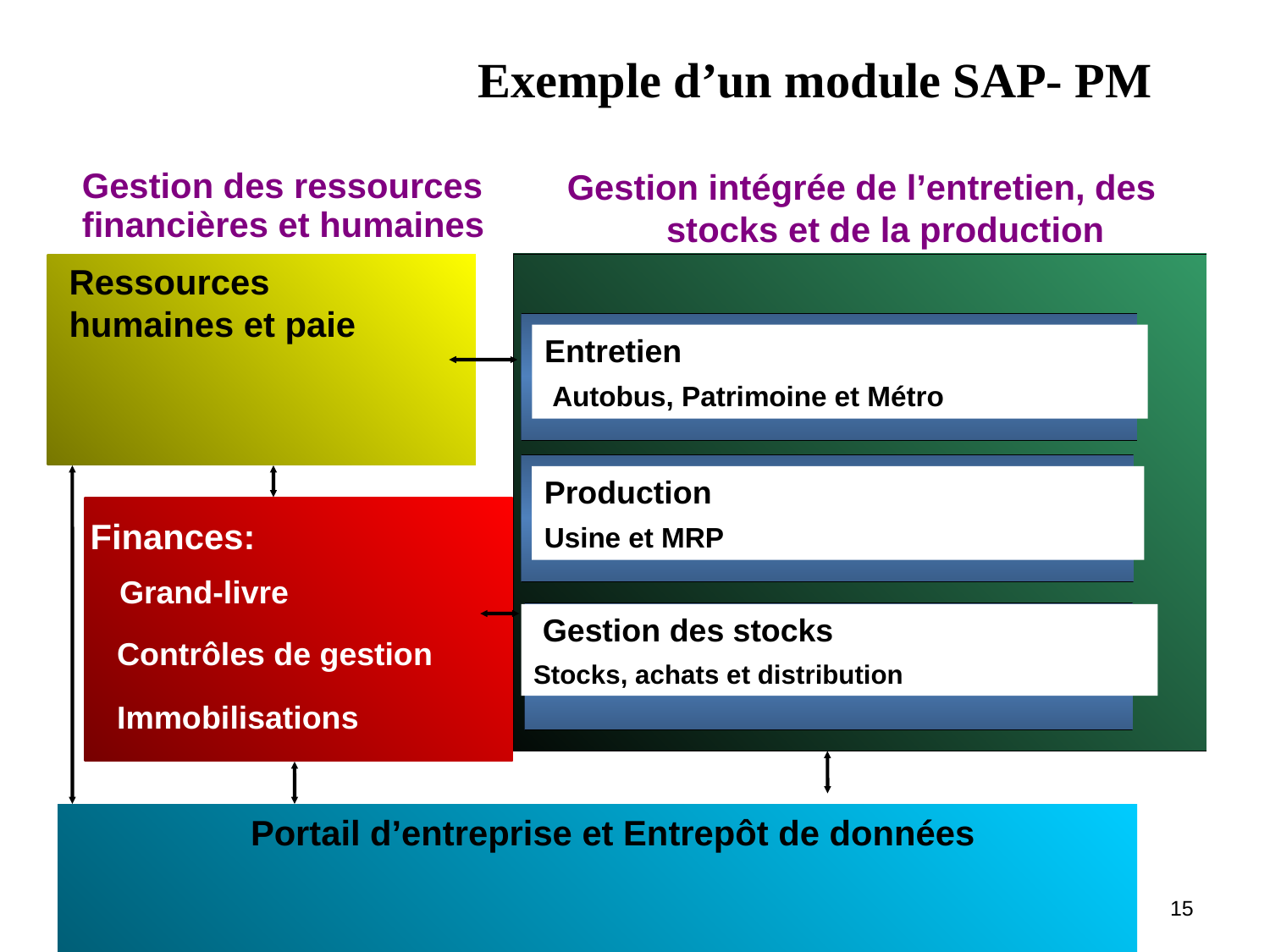

Exemple d’un module SAP- PM

Gestion intégrée de l’entretien, des stocks et de la production

Entretien
 Autobus, Patrimoine et Métro

Production
Usine et MRP

 Gestion des stocks
Stocks, achats et distribution
Gestion des ressources
financières et humaines

Ressources humaines et paie

Finances:
   Grand-livre
   Contrôles de gestion
   Immobilisations

               Portail d’entreprise et Entrepôt de données

15